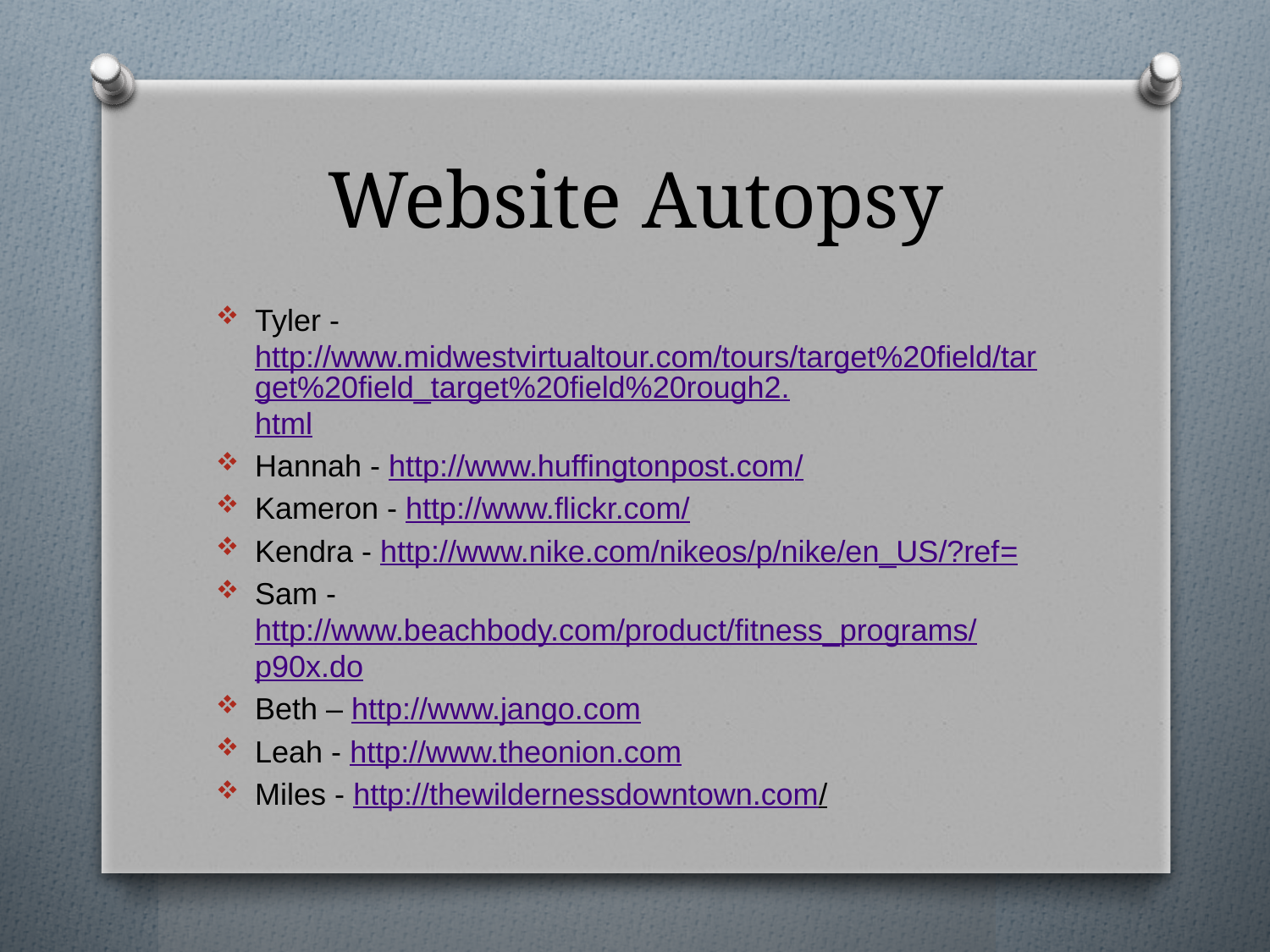

# Website Autopsy
Tyler - http://www.midwestvirtualtour.com/tours/target%20field/target%20field_target%20field%20rough2.html
Hannah - http://www.huffingtonpost.com/
Kameron - http://www.flickr.com/
Kendra - http://www.nike.com/nikeos/p/nike/en_US/?ref=
Sam - http://www.beachbody.com/product/fitness_programs/p90x.do
Beth – http://www.jango.com
Leah - http://www.theonion.com
Miles - http://thewildernessdowntown.com/